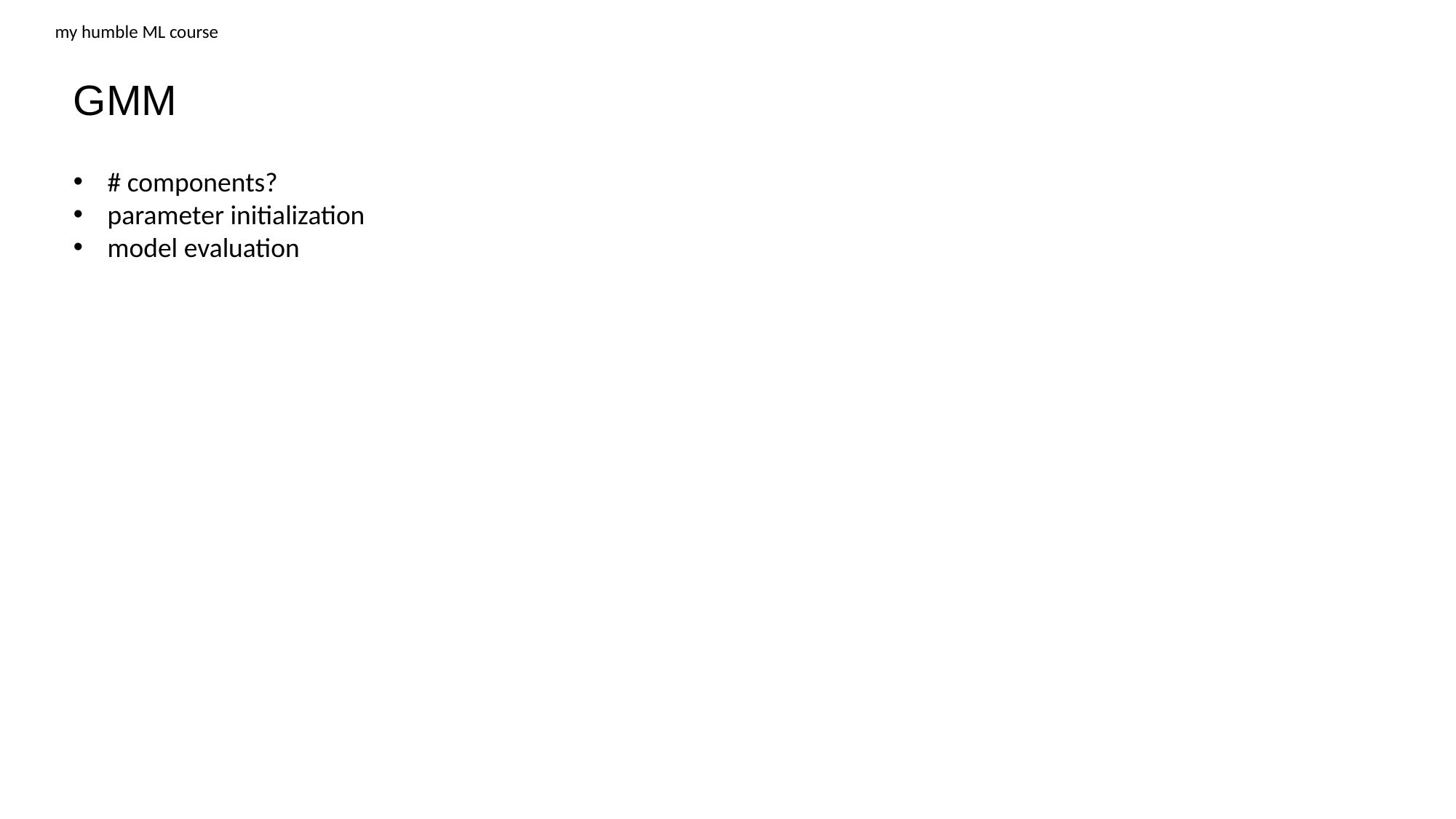

my humble ML course
GMM
# components?
parameter initialization
model evaluation